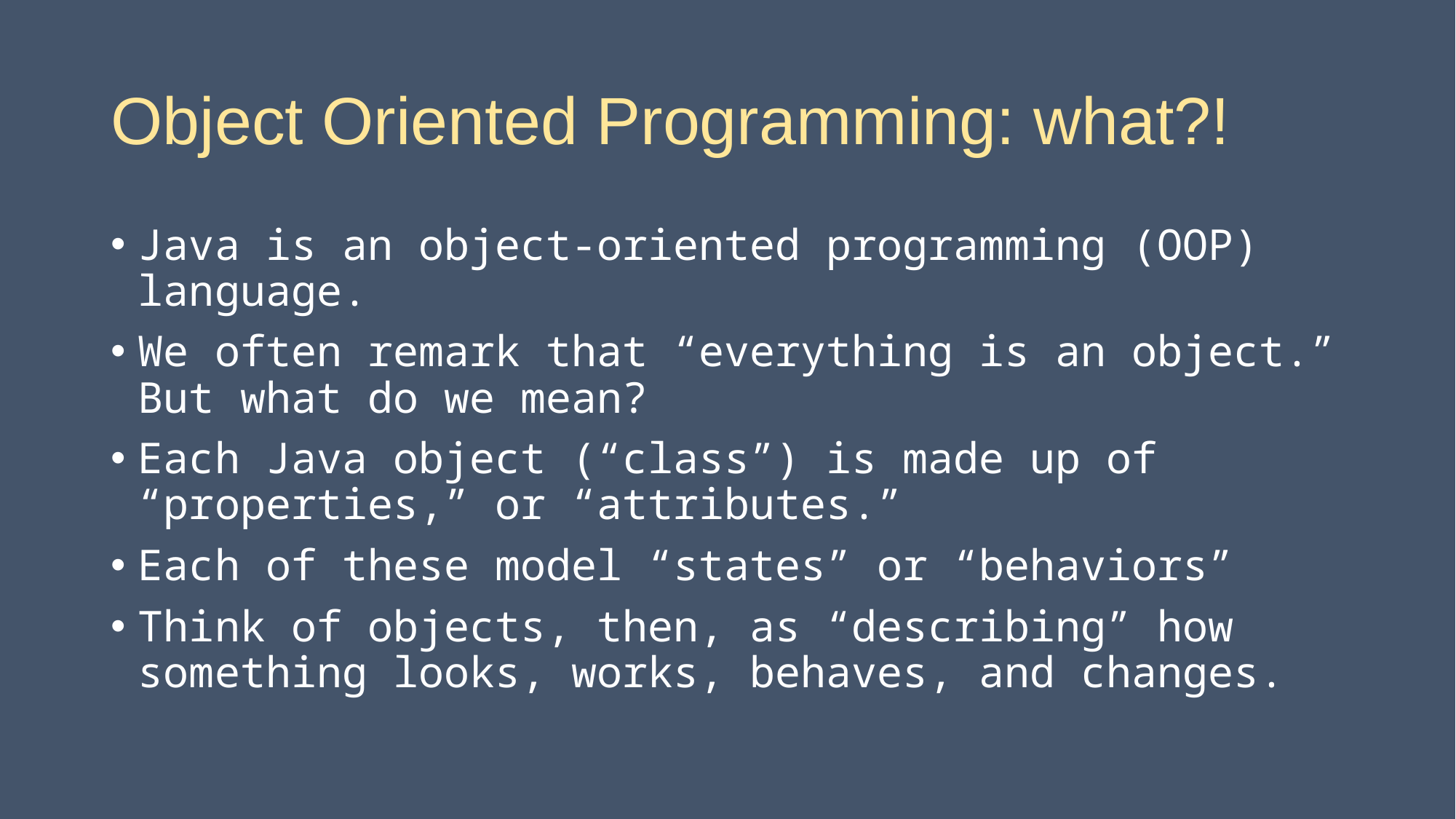

# Object Oriented Programming: what?!
Java is an object-oriented programming (OOP) language.
We often remark that “everything is an object.” But what do we mean?
Each Java object (“class”) is made up of “properties,” or “attributes.”
Each of these model “states” or “behaviors”
Think of objects, then, as “describing” how something looks, works, behaves, and changes.